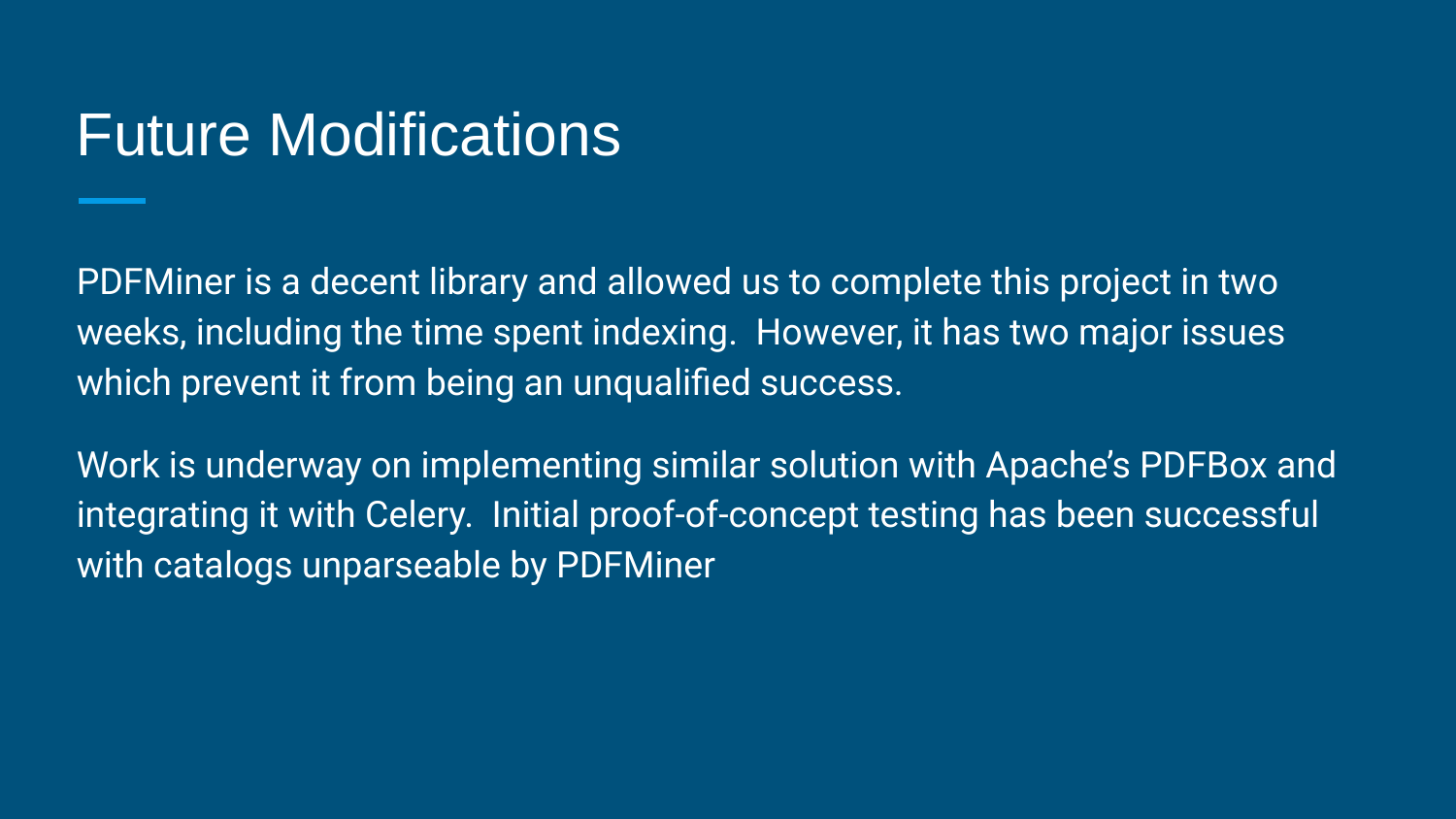

# Future Modifications
PDFMiner is a decent library and allowed us to complete this project in two weeks, including the time spent indexing.  However, it has two major issues which prevent it from being an unqualified success.
Work is underway on implementing similar solution with Apache’s PDFBox and integrating it with Celery.  Initial proof-of-concept testing has been successful with catalogs unparseable by PDFMiner